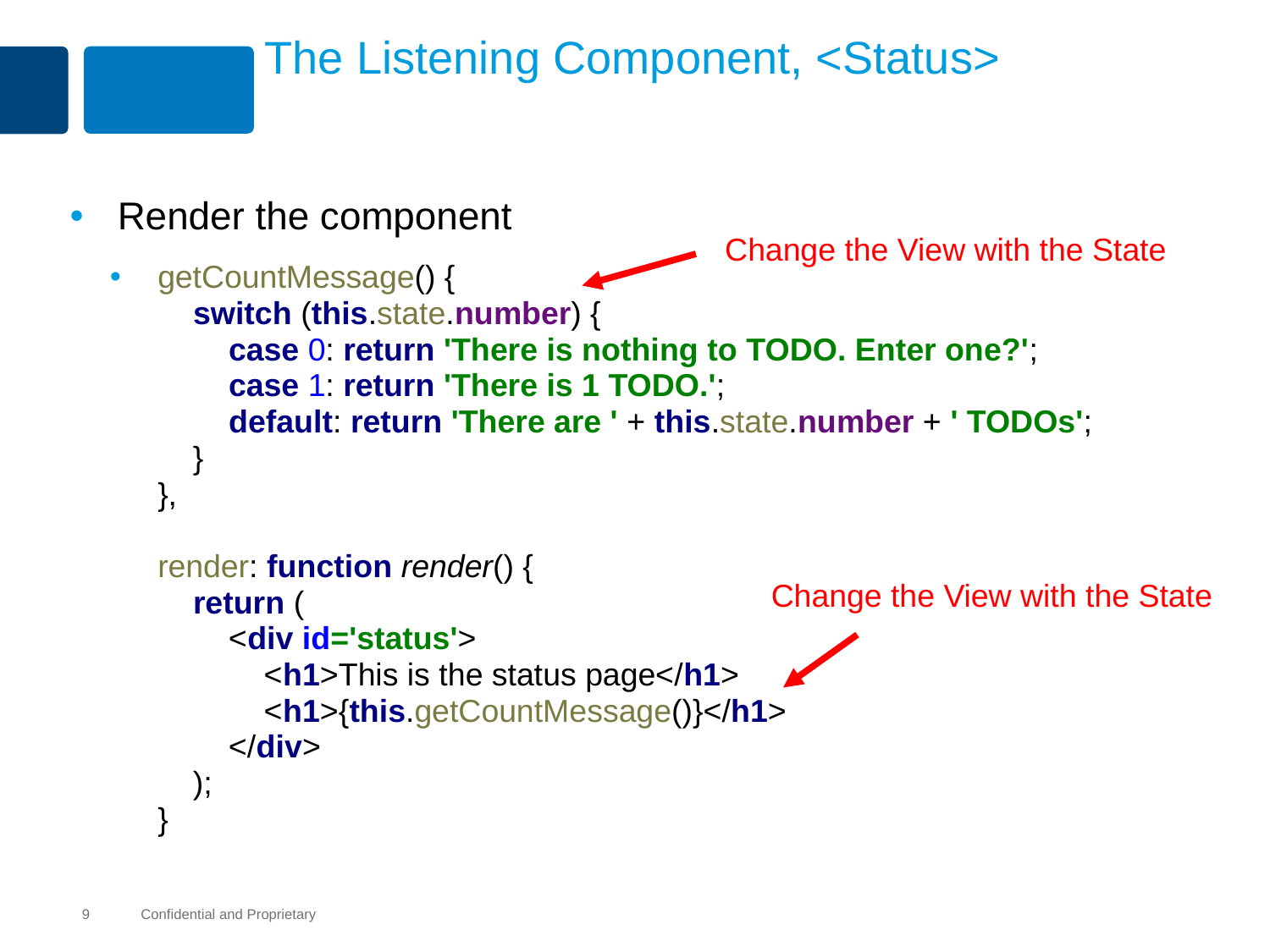

# The Listening Component, <Status>
Render the component
getCountMessage() {
    switch (this.state.number) {
        case 0: return 'There is nothing to TODO. Enter one?';
        case 1: return 'There is 1 TODO.';
        default: return 'There are ' + this.state.number + ' TODOs';
    }
},
render: function render() {
    return (
        <div id='status'>
            <h1>This is the status page</h1>
            <h1>{this.getCountMessage()}</h1>
        </div>
    );
}
Change the View with the State
Change the View with the State